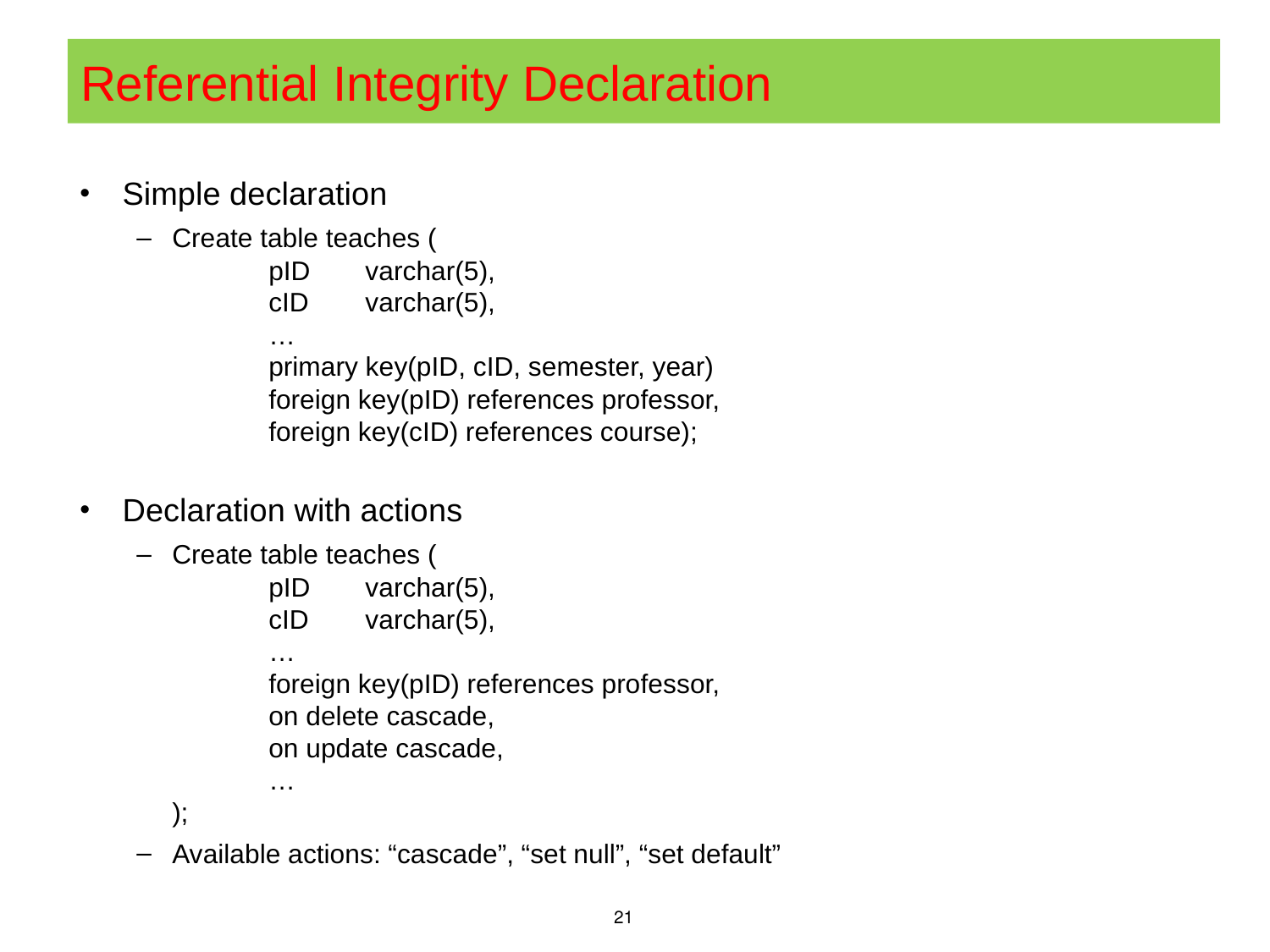

# Referential Integrity Declaration
Simple declaration
Create table teaches (
	pID	varchar(5),
	cID	varchar(5),
	…
	primary key(pID, cID, semester, year)
	foreign key(pID) references professor,
	foreign key(cID) references course);
Declaration with actions
Create table teaches (
	pID	varchar(5),
	cID	varchar(5),
	…
	foreign key(pID) references professor,
		on delete cascade,
		on update cascade,
	…
);
Available actions: “cascade”, “set null”, “set default”